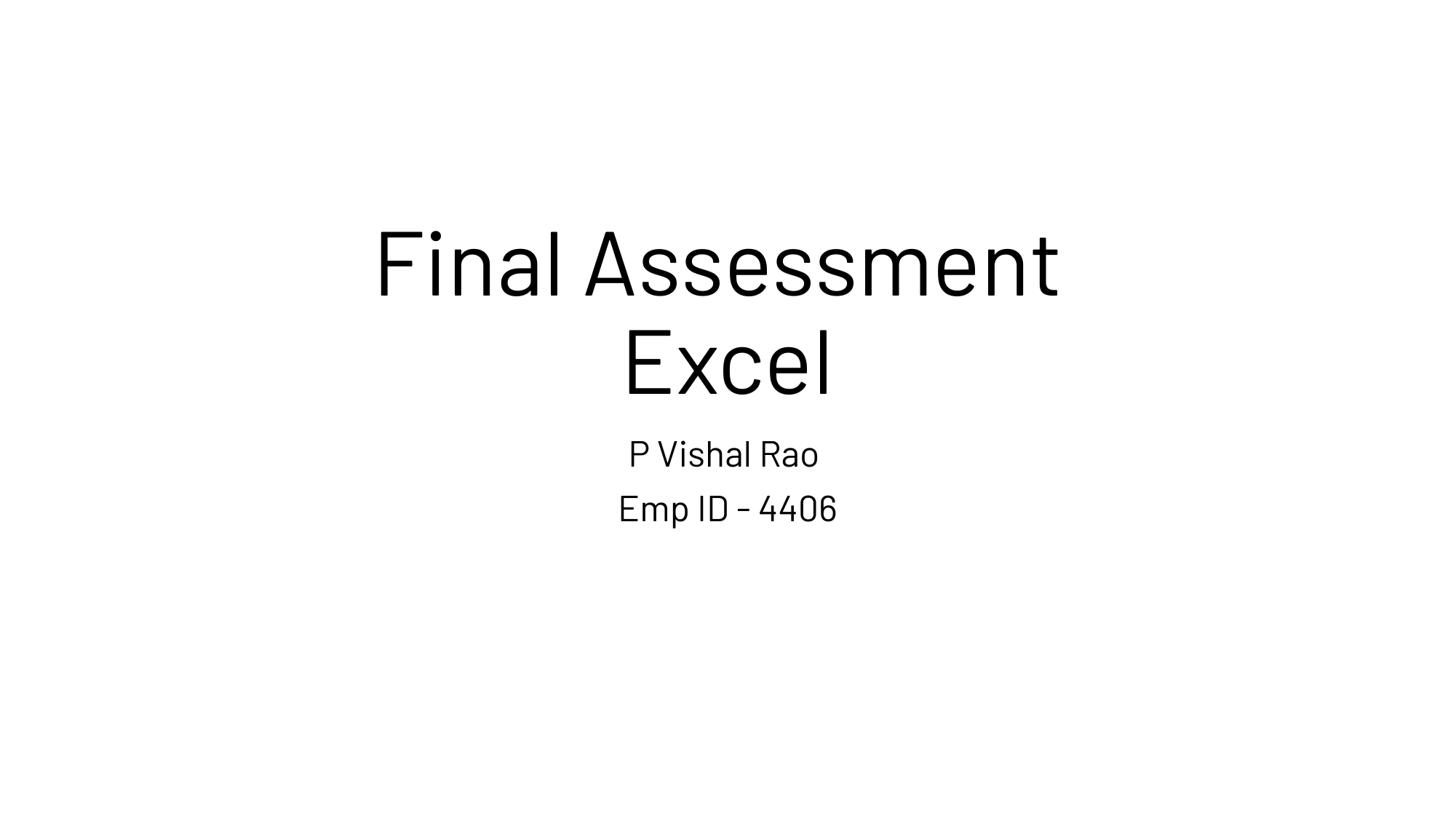

# Final Assessment Excel
P Vishal Rao
Emp ID - 4406